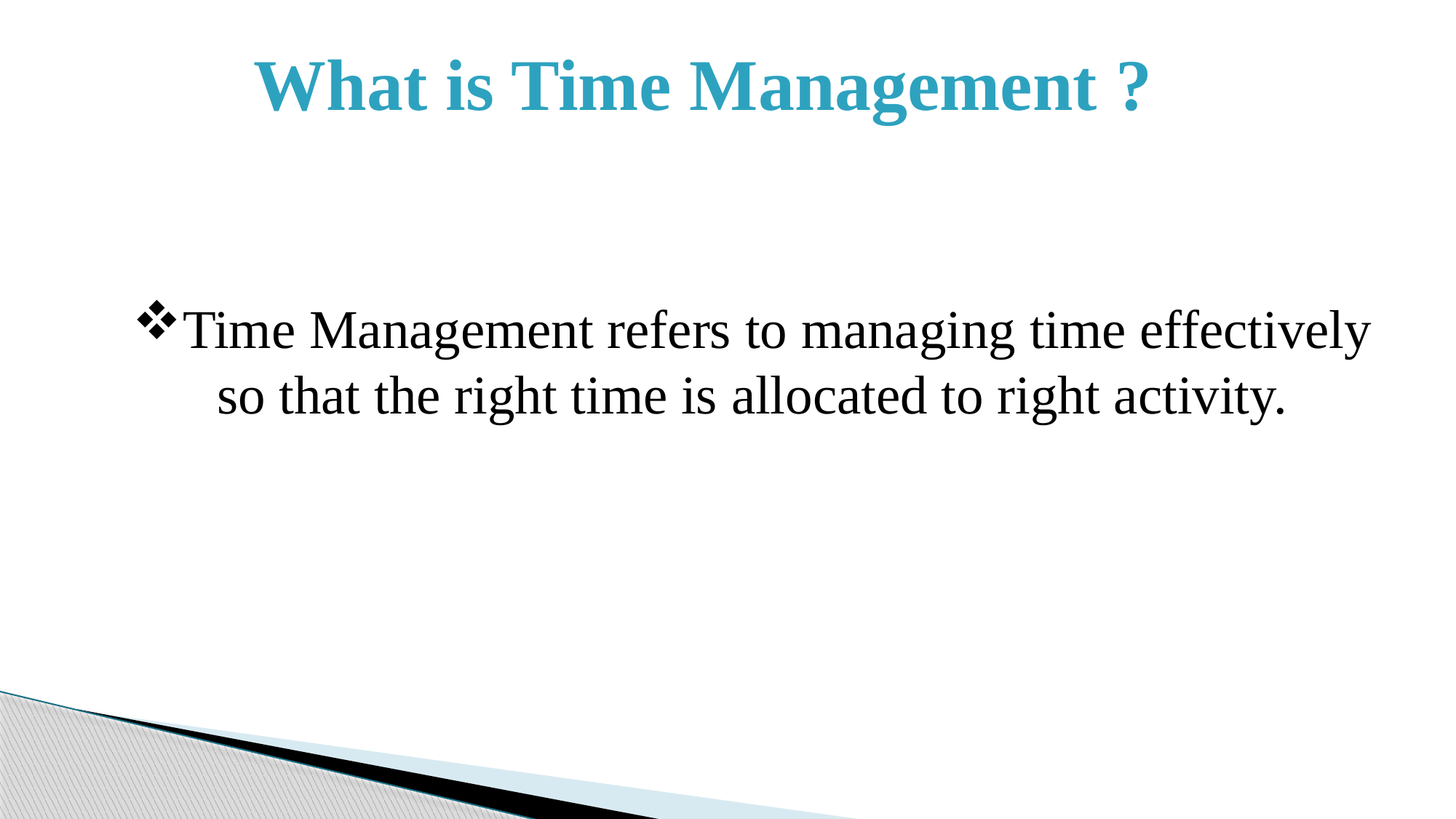

What is Time Management ?
Time Management refers to managing time effectively so that the right time is allocated to right activity.